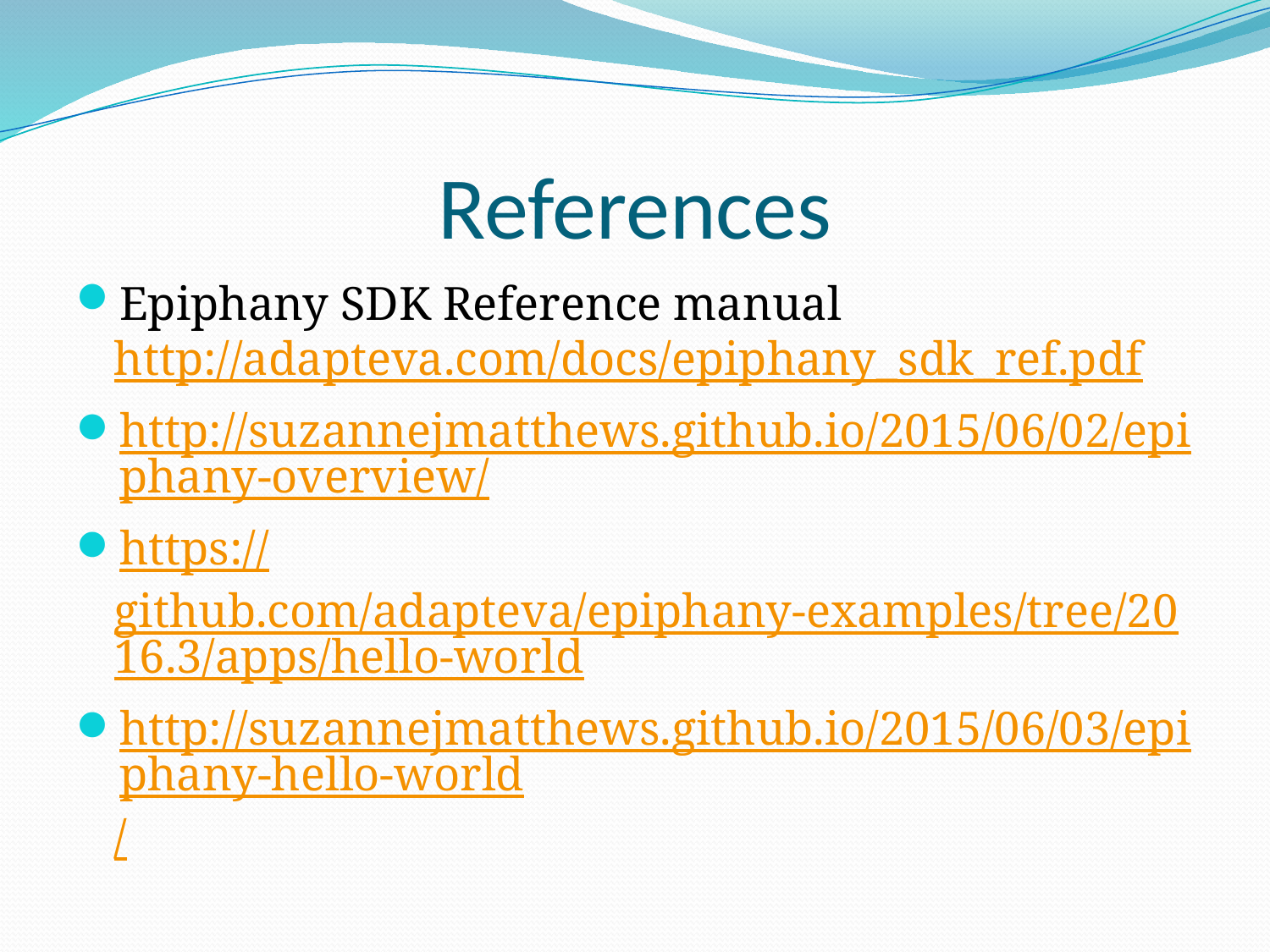

# References
Epiphany SDK Reference manual http://adapteva.com/docs/epiphany_sdk_ref.pdf
http://suzannejmatthews.github.io/2015/06/02/epiphany-overview/
https://github.com/adapteva/epiphany-examples/tree/2016.3/apps/hello-world
http://suzannejmatthews.github.io/2015/06/03/epiphany-hello-world/